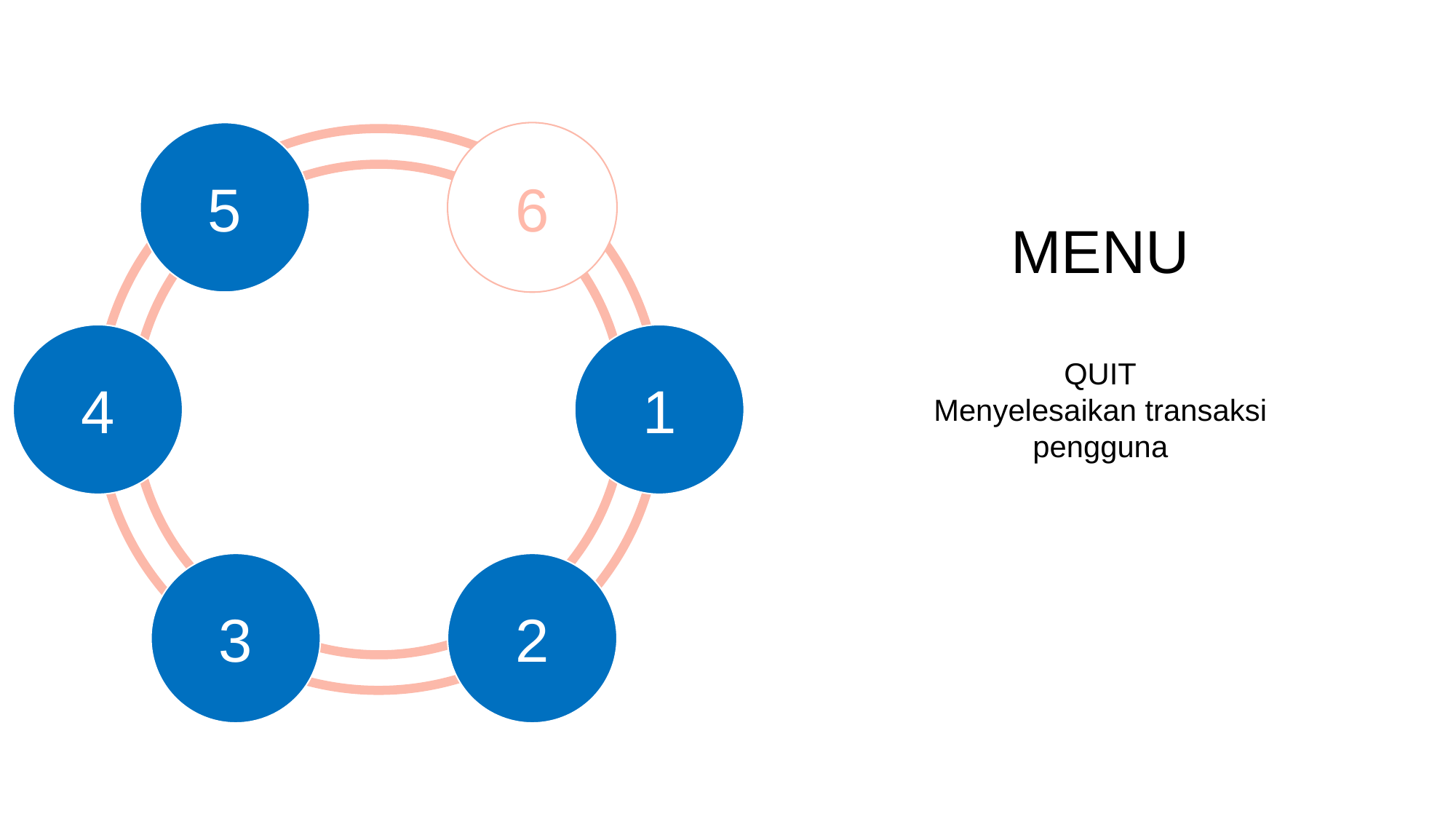

E
5
6

MENU
D
4
1
QUIT
Menyelesaikan transaksi pengguna
N
3
2